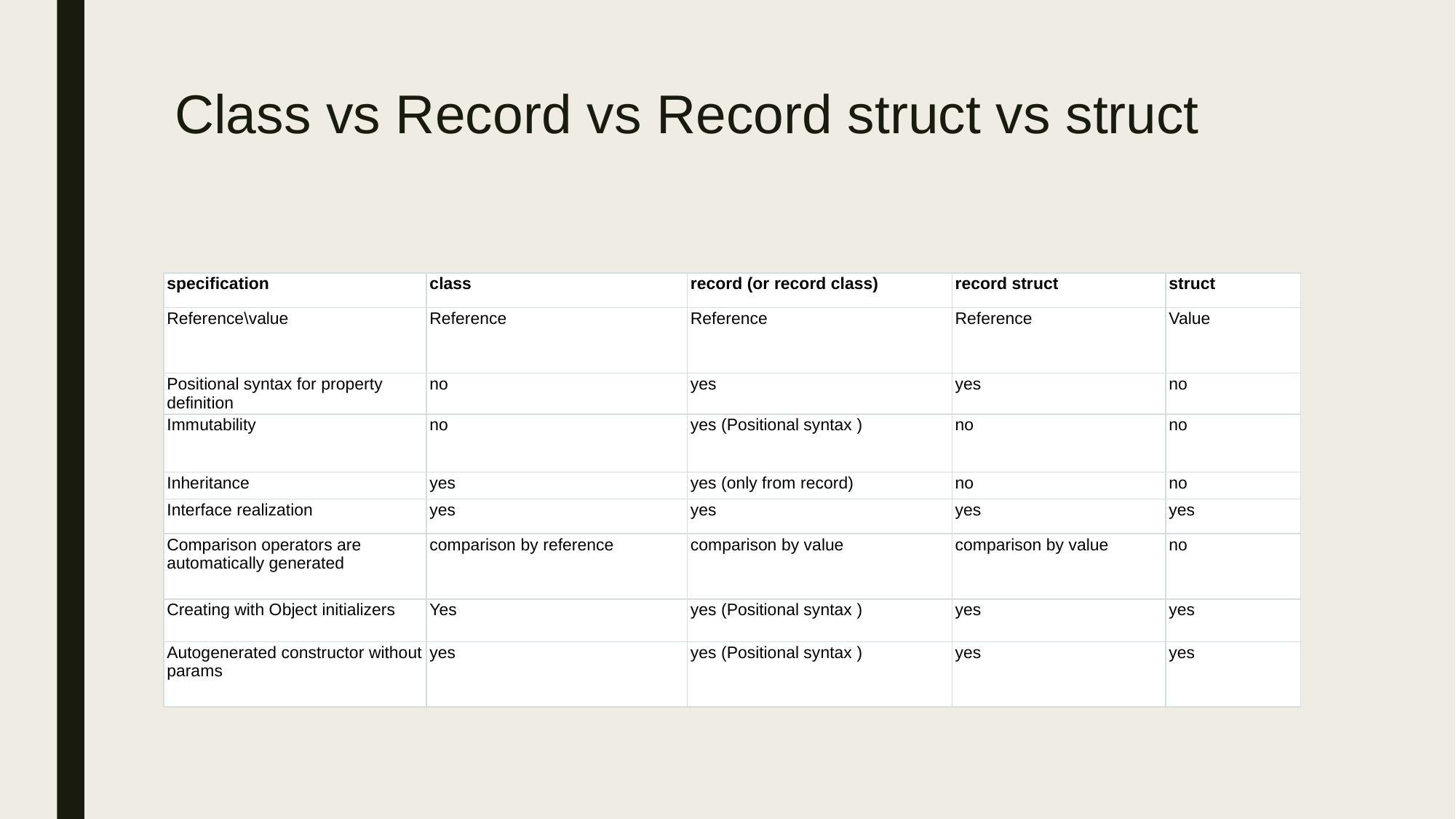

# Class vs Record vs Record struct vs struct
| specification | сlass | record (or record class) | record struct | struct |
| --- | --- | --- | --- | --- |
| Reference\value | Reference | Reference | Reference | Value |
| Positional syntax for property definition | no | yes | yes | no |
| Immutability | no | yes (Positional syntax ) | no | no |
| Inheritance | yes | yes (only from record) | no | no |
| Interface realization | yes | yes | yes | yes |
| Comparison operators are automatically generated | comparison by reference | comparison by value | comparison by value | no |
| Creating with Object initializers | Yes | yes (Positional syntax ) | yes | yes |
| Autogenerated constructor without params | yes | yes (Positional syntax ) | yes | yes |